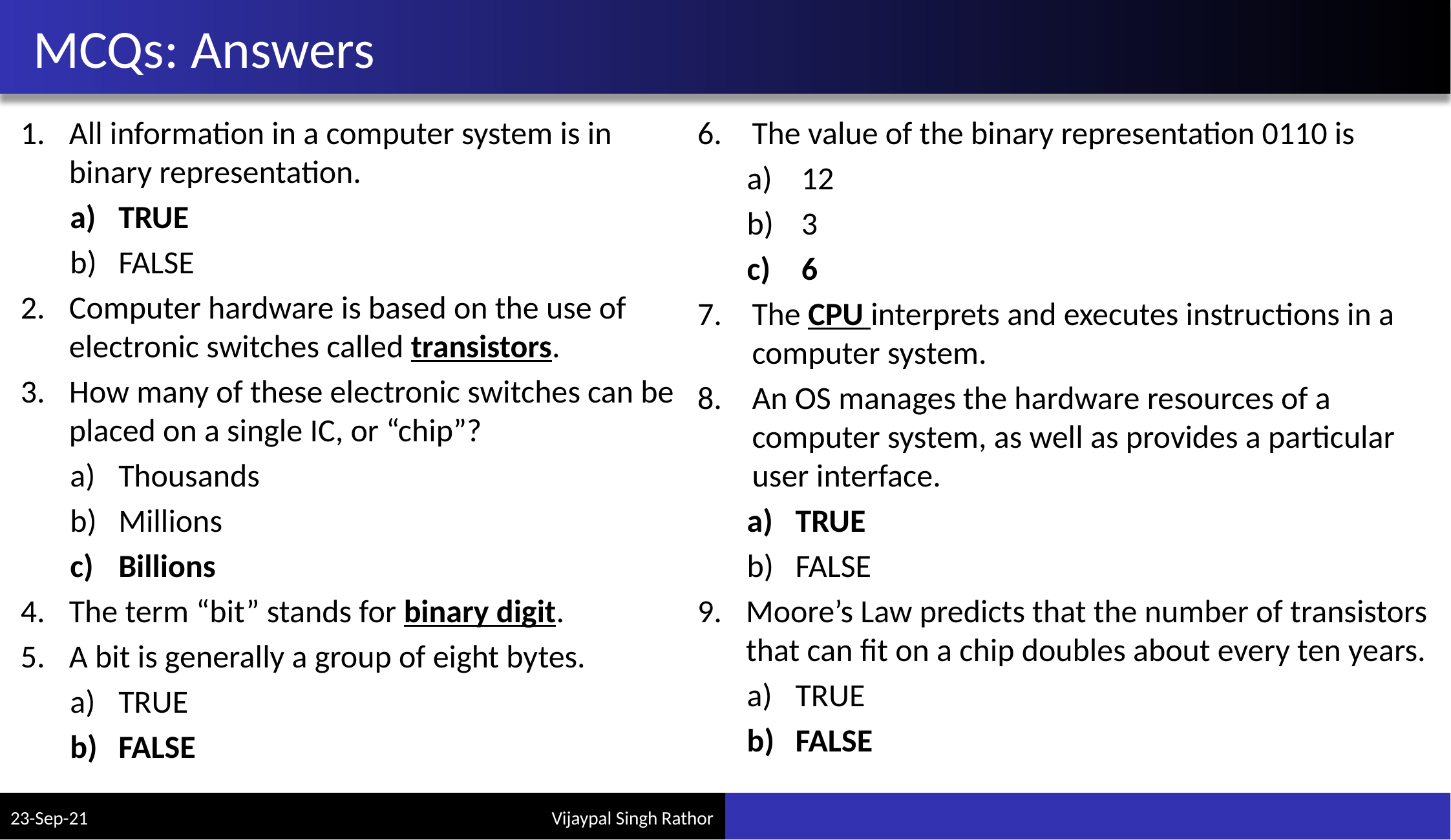

# MCQs: Answers
All information in a computer system is in binary representation.
TRUE
FALSE
Computer hardware is based on the use of electronic switches called transistors.
How many of these electronic switches can be placed on a single IC, or “chip”?
Thousands
Millions
Billions
The term “bit” stands for binary digit.
A bit is generally a group of eight bytes.
TRUE
FALSE

The value of the binary representation 0110 is
12
3
6
The CPU interprets and executes instructions in a computer system.
An OS manages the hardware resources of a computer system, as well as provides a particular user interface.
TRUE
FALSE
Moore’s Law predicts that the number of transistors that can fit on a chip doubles about every ten years.
TRUE
FALSE
23-Sep-21